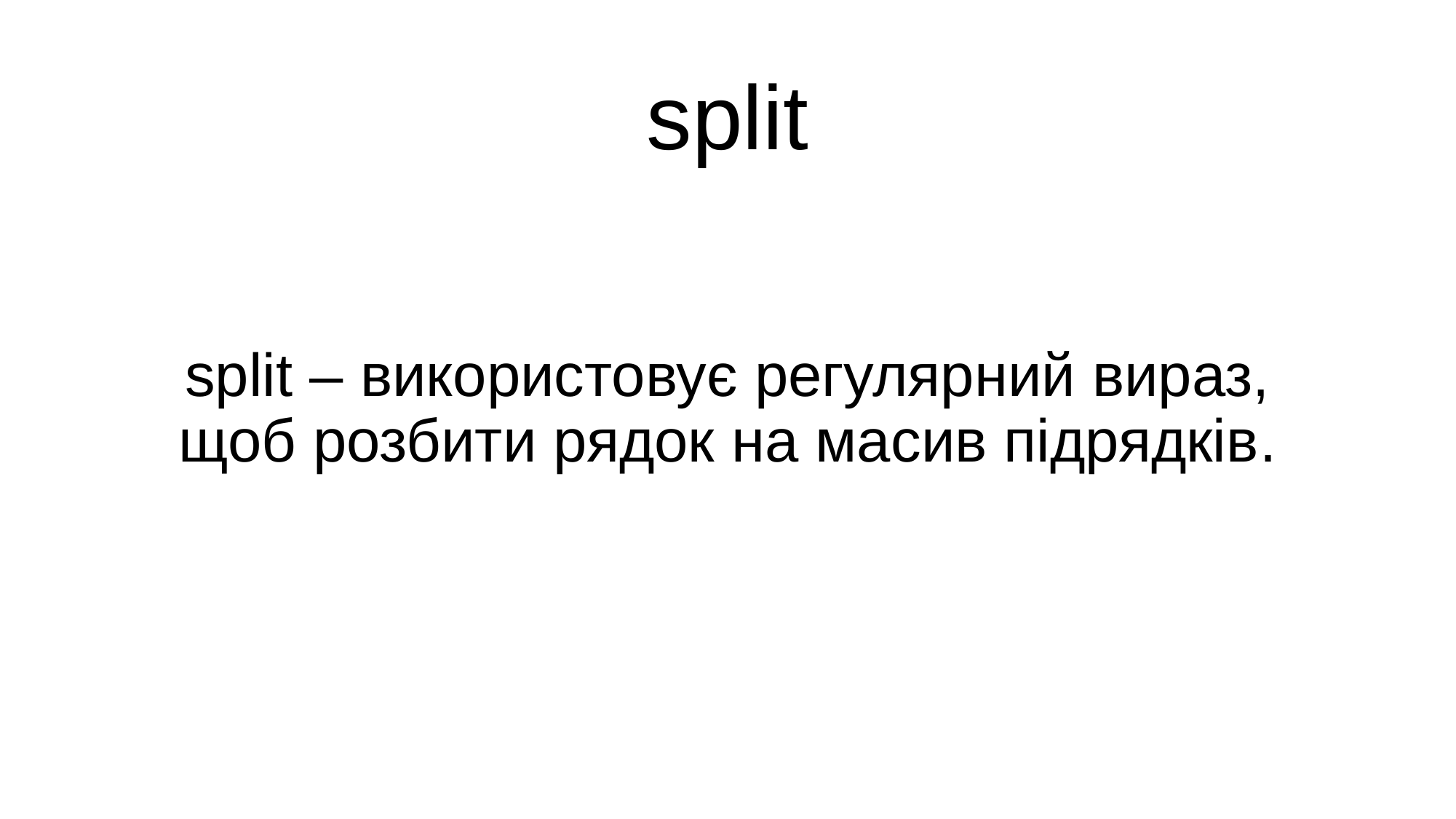

# split
split – використовує регулярний вираз, щоб розбити рядок на масив підрядків.